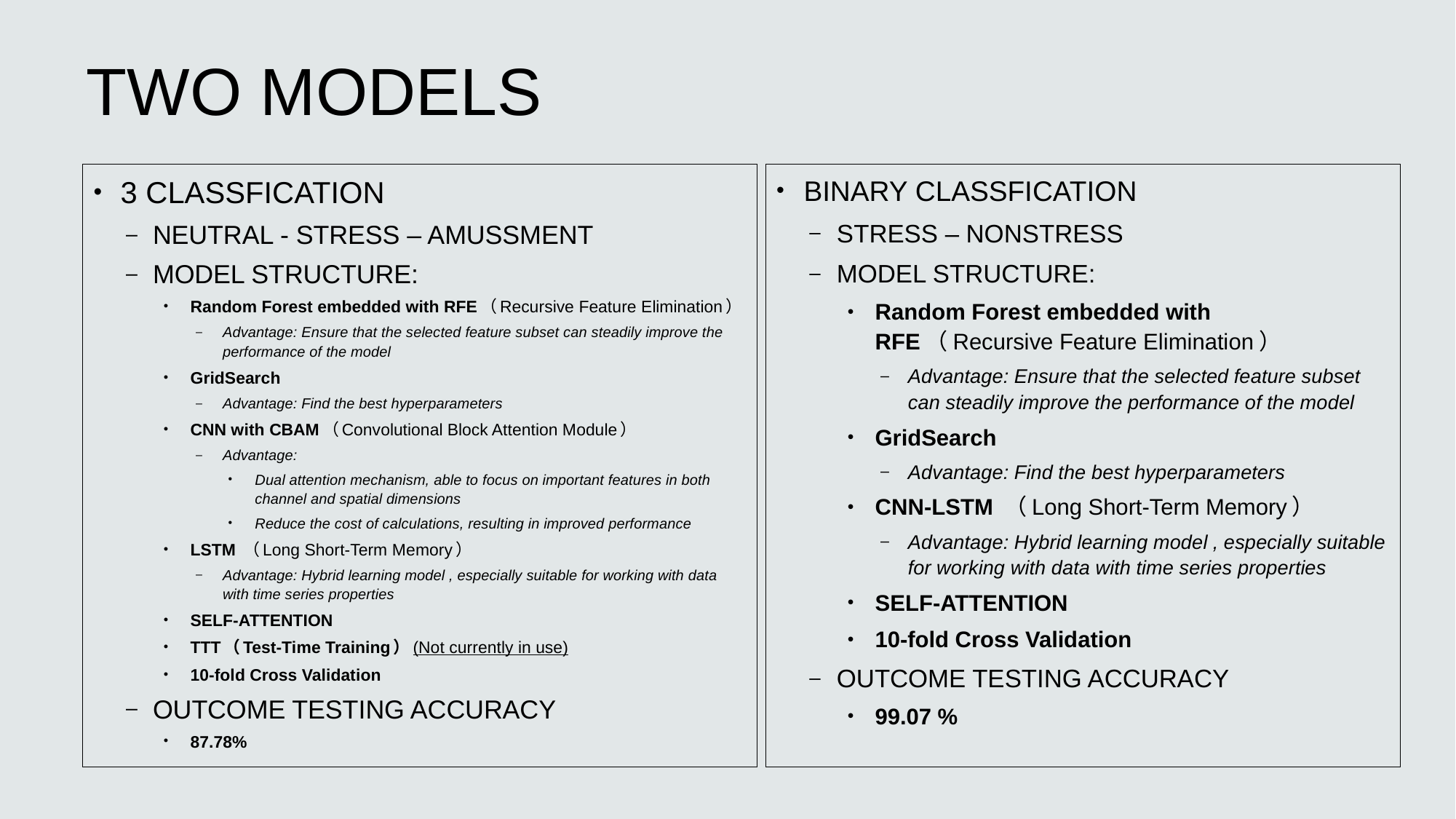

# TWO MODELS
3 CLASSFICATION
NEUTRAL - STRESS – AMUSSMENT
MODEL STRUCTURE:
Random Forest embedded with RFE（Recursive Feature Elimination）
Advantage: Ensure that the selected feature subset can steadily improve the performance of the model
GridSearch
Advantage: Find the best hyperparameters
CNN with CBAM（Convolutional Block Attention Module）
Advantage:
Dual attention mechanism, able to focus on important features in both channel and spatial dimensions
Reduce the cost of calculations, resulting in improved performance
LSTM （Long Short-Term Memory）
Advantage: Hybrid learning model , especially suitable for working with data with time series properties
SELF-ATTENTION
TTT（Test-Time Training）(Not currently in use)
10-fold Cross Validation
OUTCOME TESTING ACCURACY
87.78%

BINARY CLASSFICATION
STRESS – NONSTRESS
MODEL STRUCTURE:
Random Forest embedded with RFE（Recursive Feature Elimination）
Advantage: Ensure that the selected feature subset can steadily improve the performance of the model
GridSearch
Advantage: Find the best hyperparameters
CNN-LSTM （Long Short-Term Memory）
Advantage: Hybrid learning model , especially suitable for working with data with time series properties
SELF-ATTENTION
10-fold Cross Validation
OUTCOME TESTING ACCURACY
99.07 %